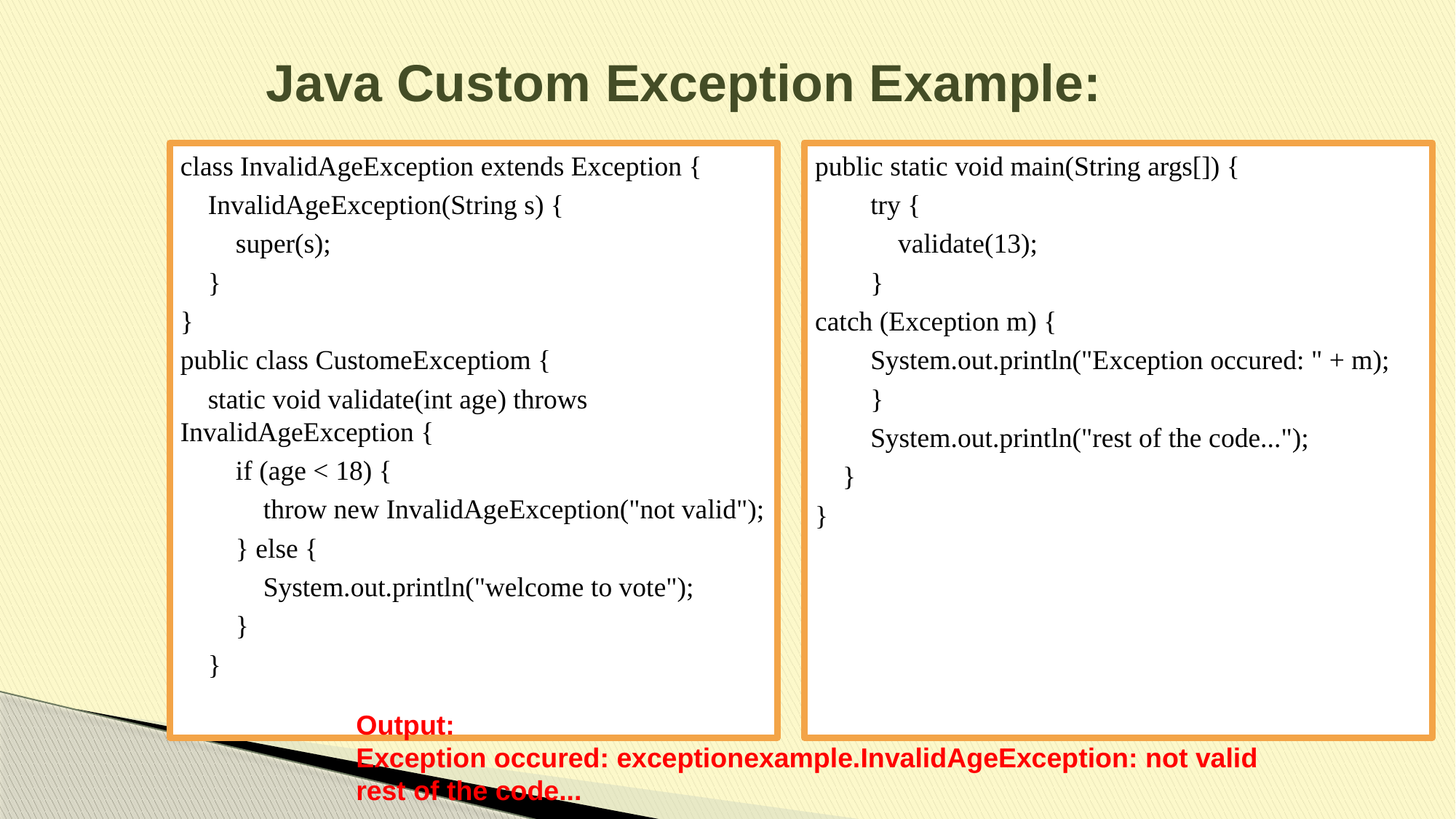

# Java Custom Exception Example:
class InvalidAgeException extends Exception {
    InvalidAgeException(String s) {
        super(s);
    }
}
public class CustomeExceptiom {
    static void validate(int age) throws InvalidAgeException {
        if (age < 18) {
            throw new InvalidAgeException("not valid");
        } else {
            System.out.println("welcome to vote");
        }
    }
public static void main(String args[]) {
        try {
            validate(13);
        }
catch (Exception m) {
        System.out.println("Exception occured: " + m);
        }
        System.out.println("rest of the code...");
    }
}

Output:
Exception occured: exceptionexample.InvalidAgeException: not valid
rest of the code...